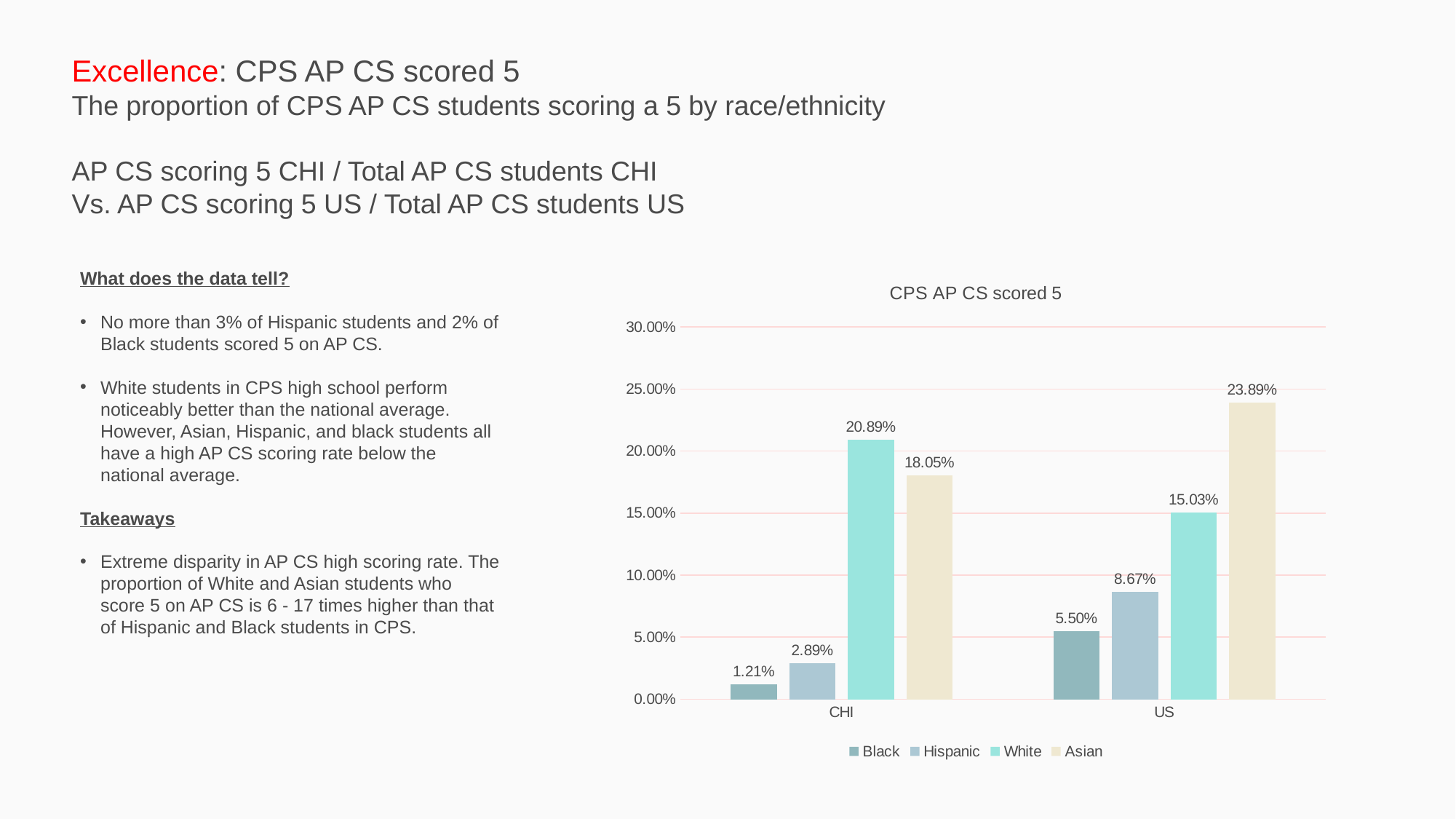

Excellence: CPS AP CS scored 5
The proportion of CPS AP CS students scoring a 5 by race/ethnicity

AP CS scoring 5 CHI / Total AP CS students CHI
Vs. AP CS scoring 5 US / Total AP CS students US
What does the data tell?

No more than 3% of Hispanic students and 2% of Black students scored 5 on AP CS.

White students in CPS high school perform noticeably better than the national average. However, Asian, Hispanic, and black students all have a high AP CS scoring rate below the national average.

Takeaways

Extreme disparity in AP CS high scoring rate. The proportion of White and Asian students who score 5 on AP CS is 6 - 17 times higher than that of Hispanic and Black students in CPS.

### Chart: CPS AP CS scored 5

| Category | Black | Hispanic | White | Asian |
|---|---|---|---|---|
| CHI | 0.012135922330097087 | 0.02888446215139442 | 0.20893141945773525 | 0.1804733727810651 |
| US | 0.055003443865000494 | 0.08674844015882019 | 0.15028493752287342 | 0.23890557939914164 |